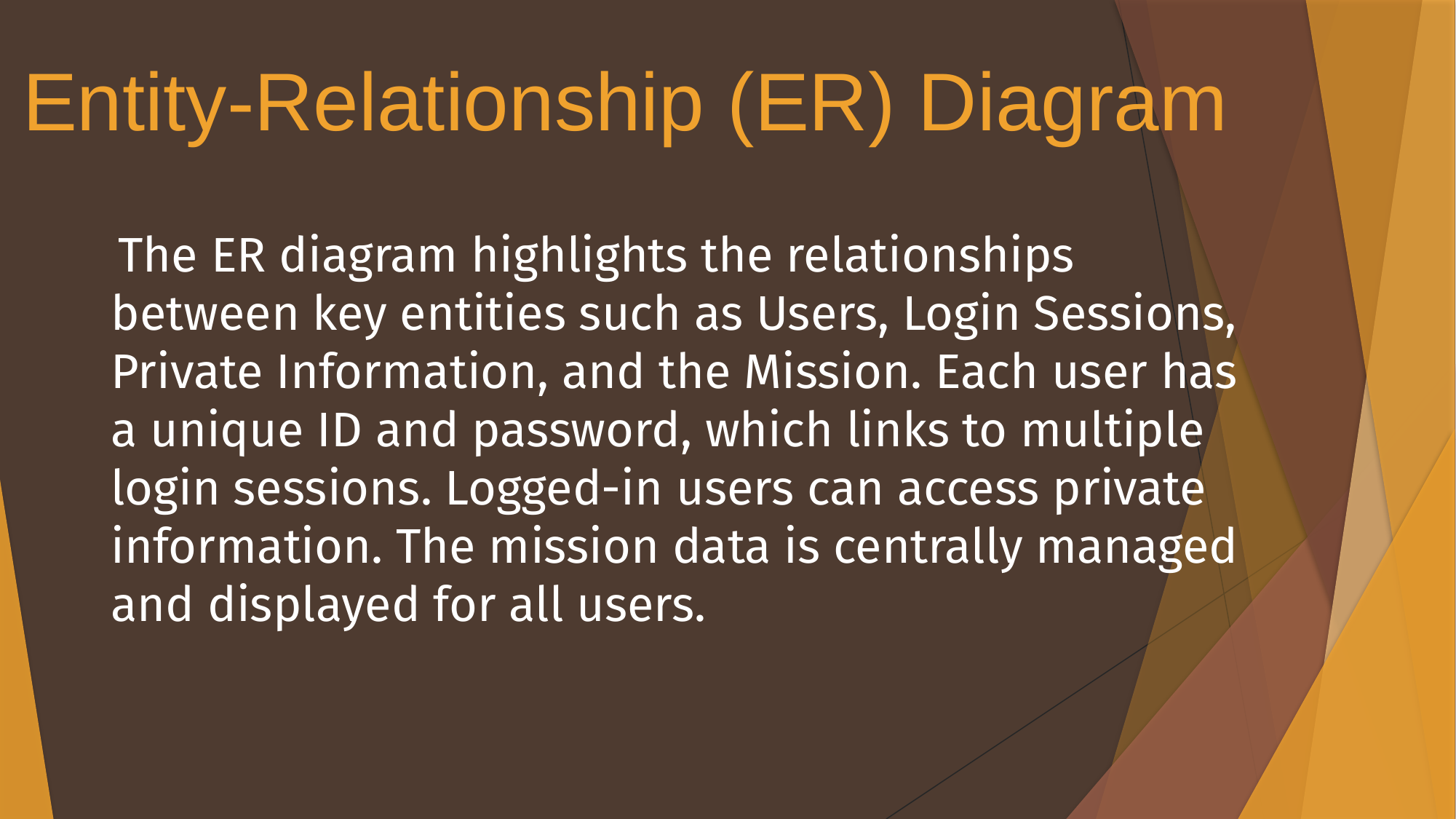

# Entity-Relationship (ER) Diagram
 The ER diagram highlights the relationships between key entities such as Users, Login Sessions, Private Information, and the Mission. Each user has a unique ID and password, which links to multiple login sessions. Logged-in users can access private information. The mission data is centrally managed and displayed for all users.